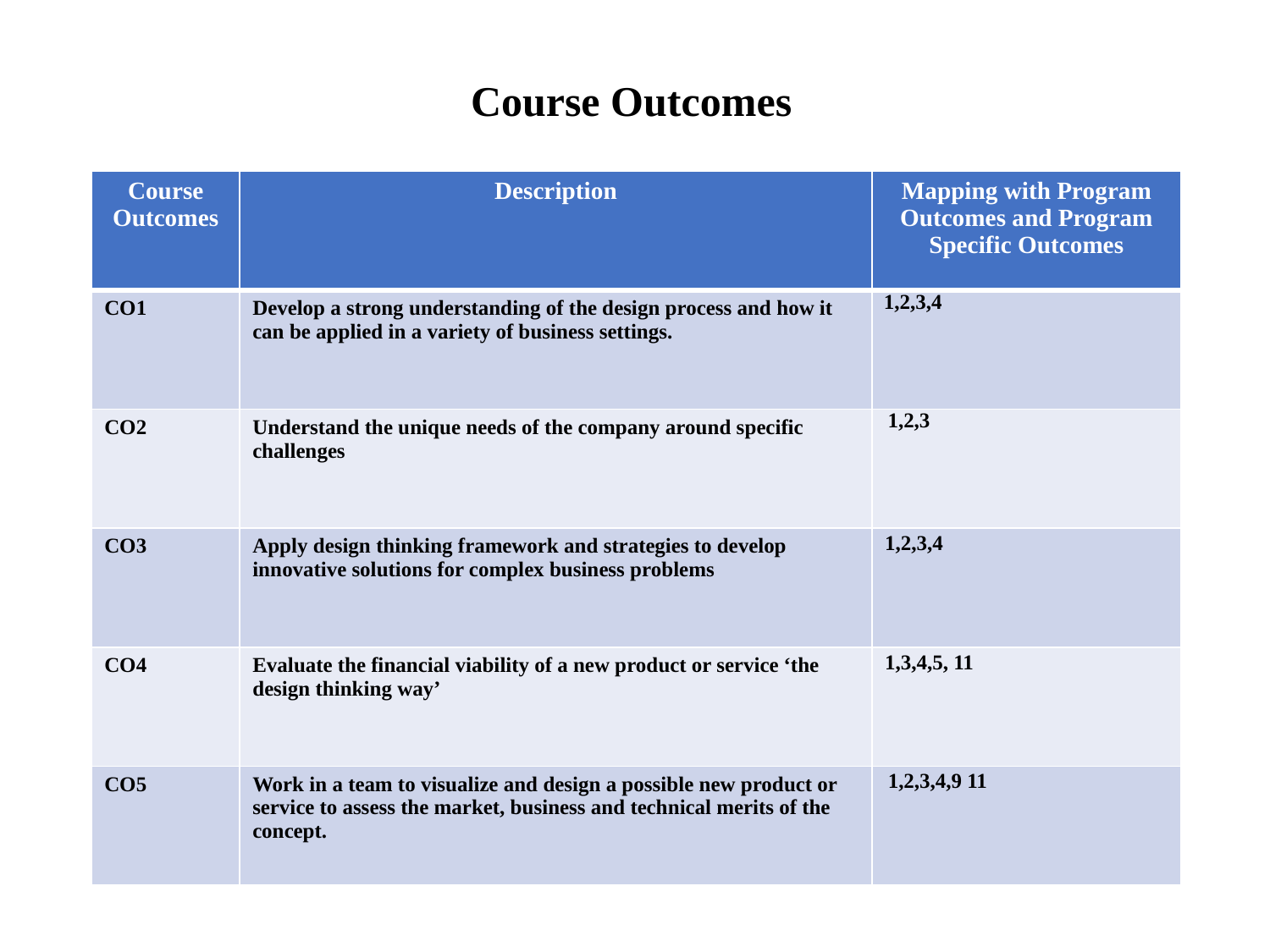

# Course Outcomes
| Course Outcomes | Description | Mapping with Program Outcomes and Program Specific Outcomes |
| --- | --- | --- |
| CO1 | Develop a strong understanding of the design process and how it can be applied in a variety of business settings. | 1,2,3,4 |
| CO2 | Understand the unique needs of the company around specific challenges | 1,2,3 |
| CO3 | Apply design thinking framework and strategies to develop innovative solutions for complex business problems | 1,2,3,4 |
| CO4 | Evaluate the financial viability of a new product or service ‘the design thinking way’ | 1,3,4,5, 11 |
| CO5 | Work in a team to visualize and design a possible new product or service to assess the market, business and technical merits of the concept. | 1,2,3,4,9 11 |